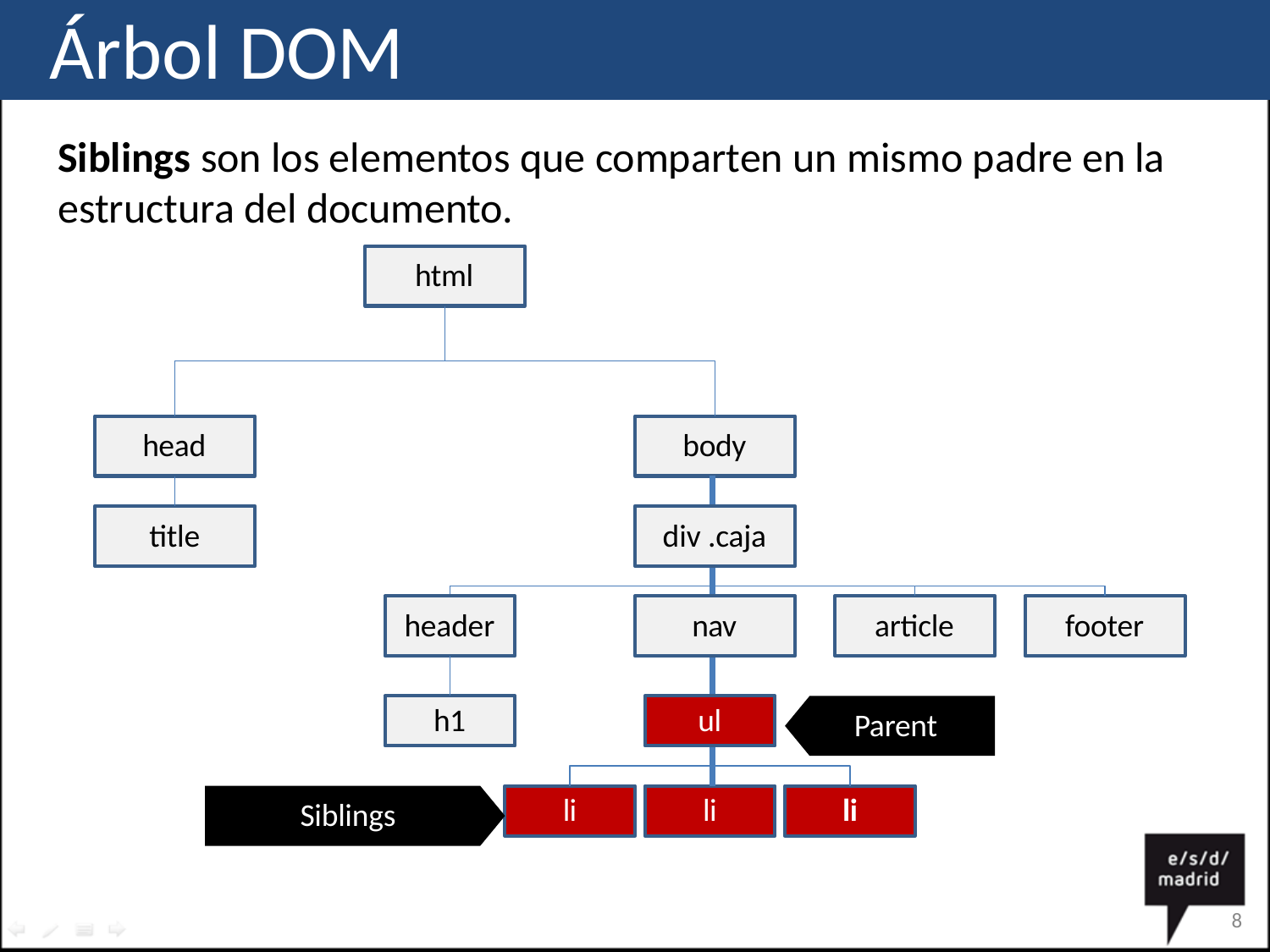

# Árbol DOM
Siblings son los elementos que comparten un mismo padre en la estructura del documento.
html

head
body

title
div .caja

header
nav
article
footer

h1
ul
Parent

li
li
li
Siblings
8